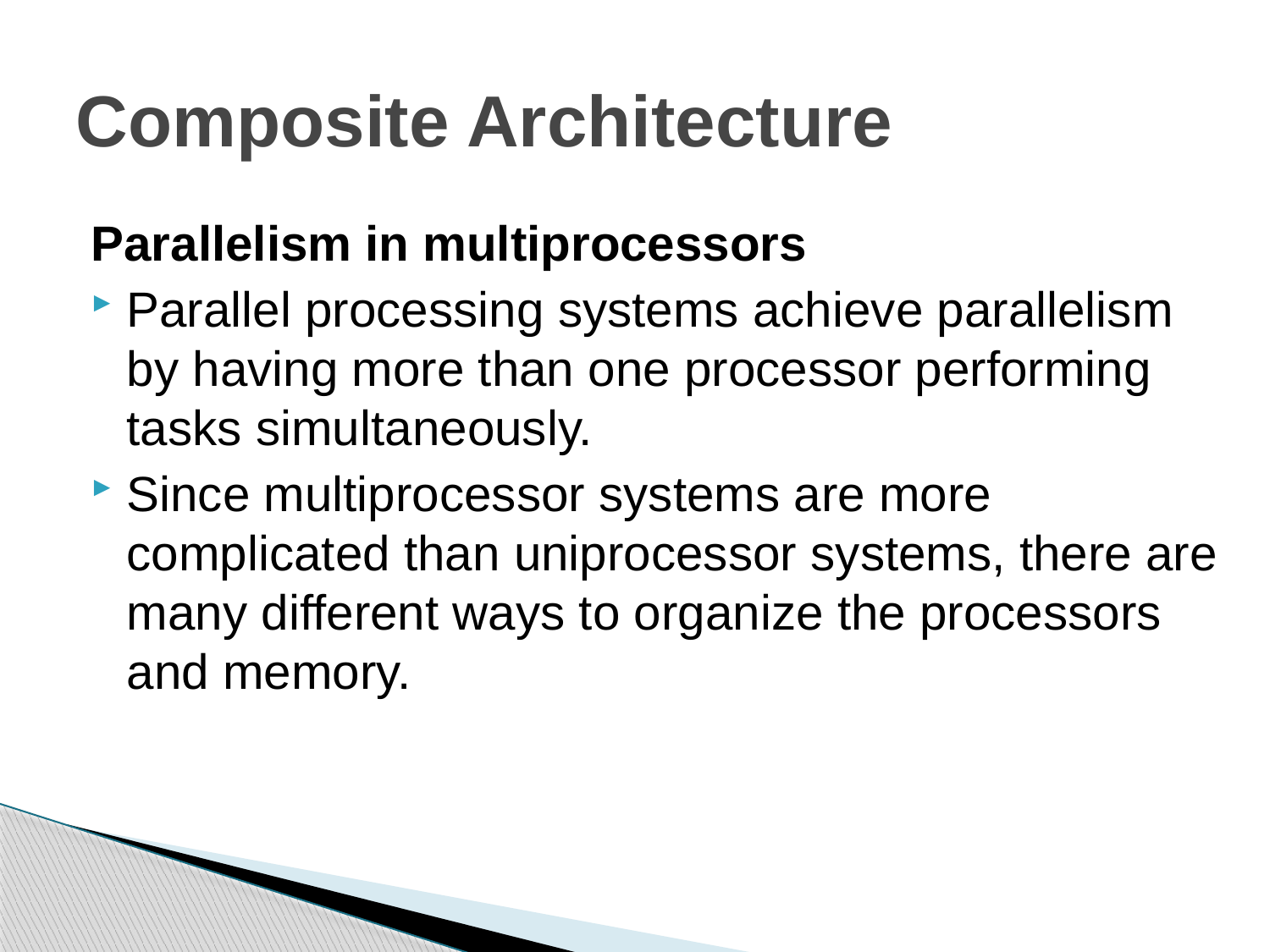

# Composite Architecture
Parallelism in multiprocessors
Parallel processing systems achieve parallelism by having more than one processor performing tasks simultaneously.
Since multiprocessor systems are more complicated than uniprocessor systems, there are many different ways to organize the processors and memory.